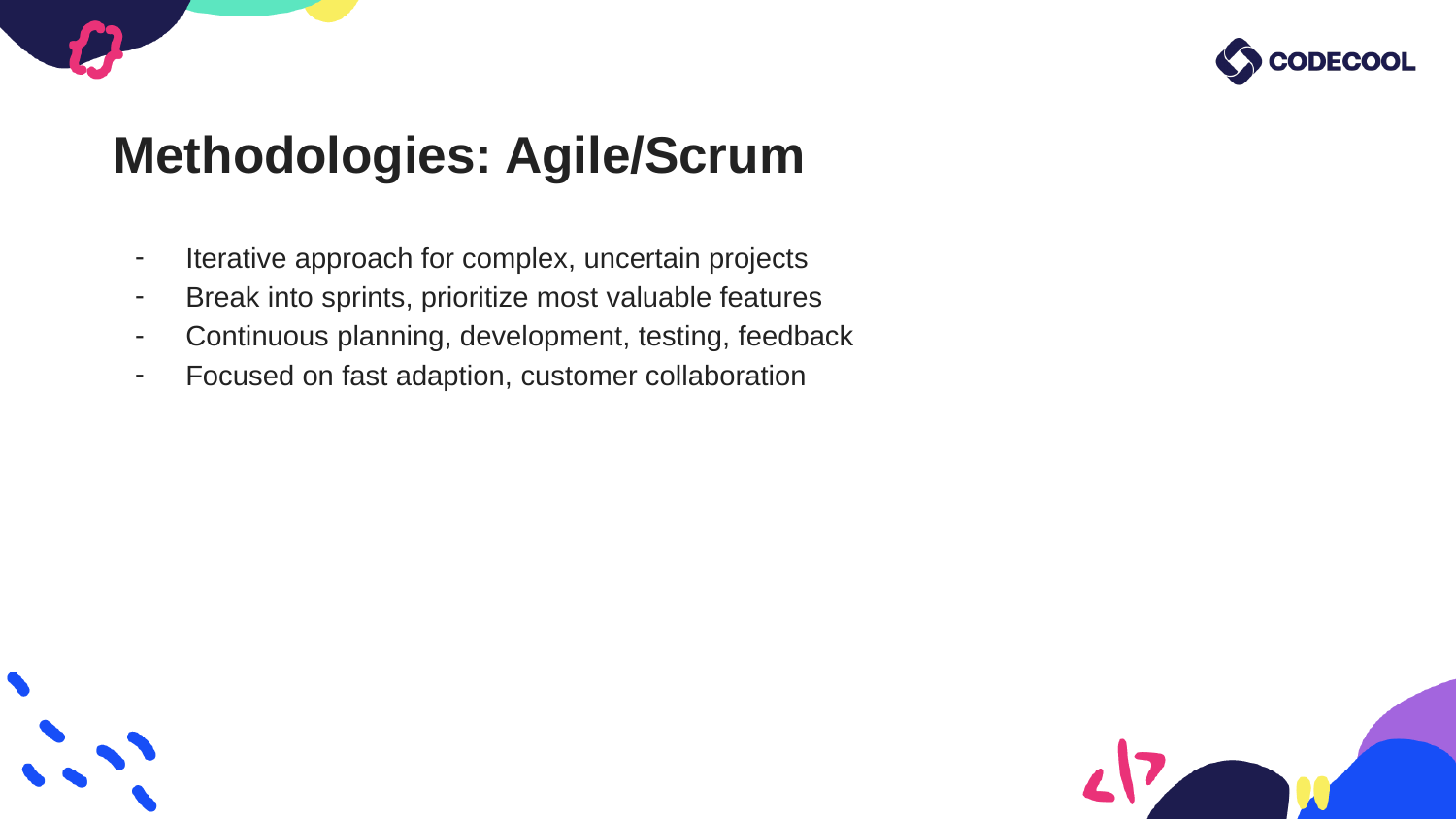

# Methodologies: Agile/Scrum
Iterative approach for complex, uncertain projects
Break into sprints, prioritize most valuable features
Continuous planning, development, testing, feedback
Focused on fast adaption, customer collaboration